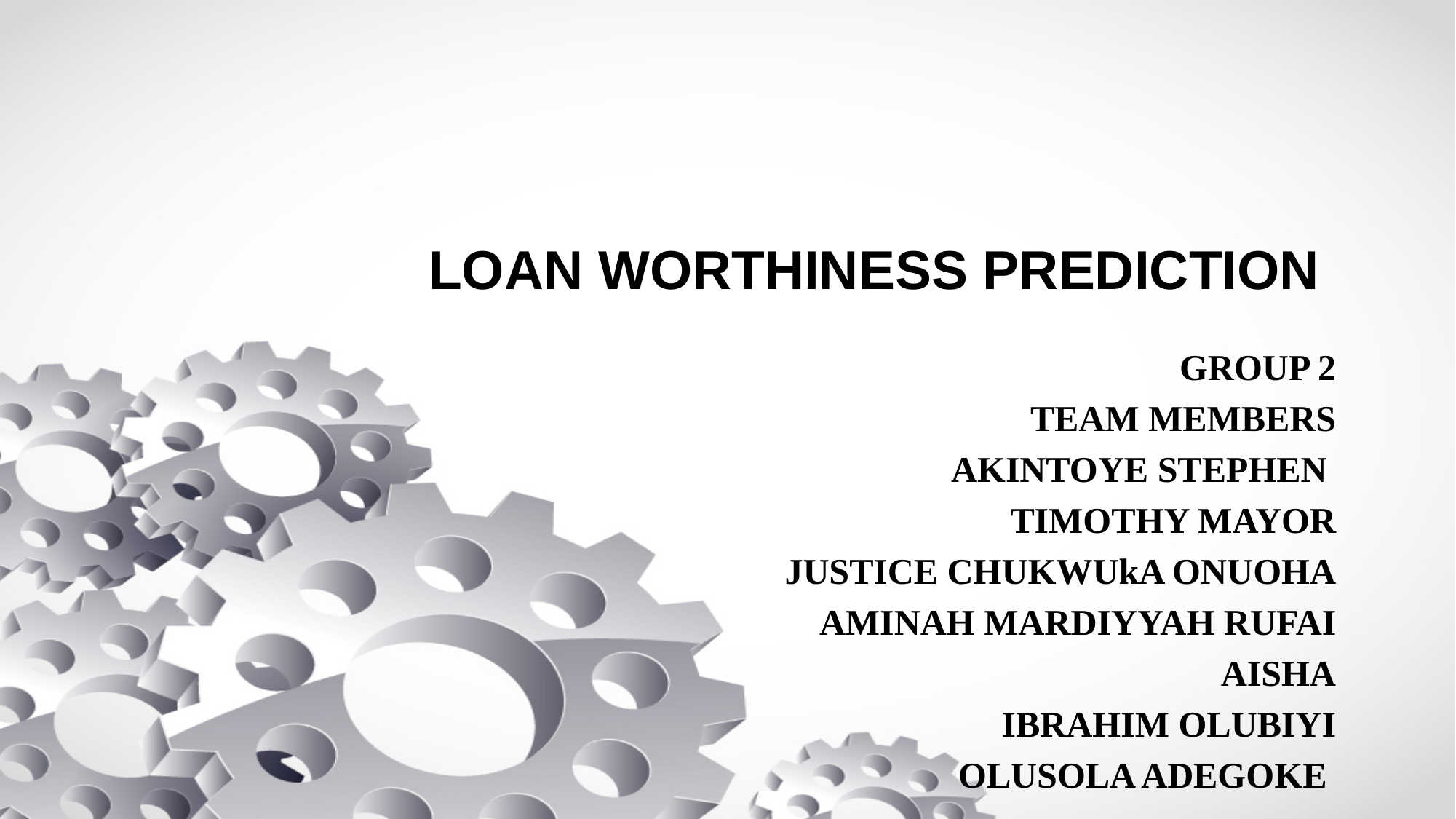

# LOAN WORTHINESS PREDICTION
GROUP 2
TEAM MEMBERS
AKINTOYE STEPHEN
TIMOTHY MAYOR
JUSTICE CHUKWUkA ONUOHA
AMINAH MARDIYYAH RUFAI
AISHA
IBRAHIM OLUBIYI
OLUSOLA ADEGOKE